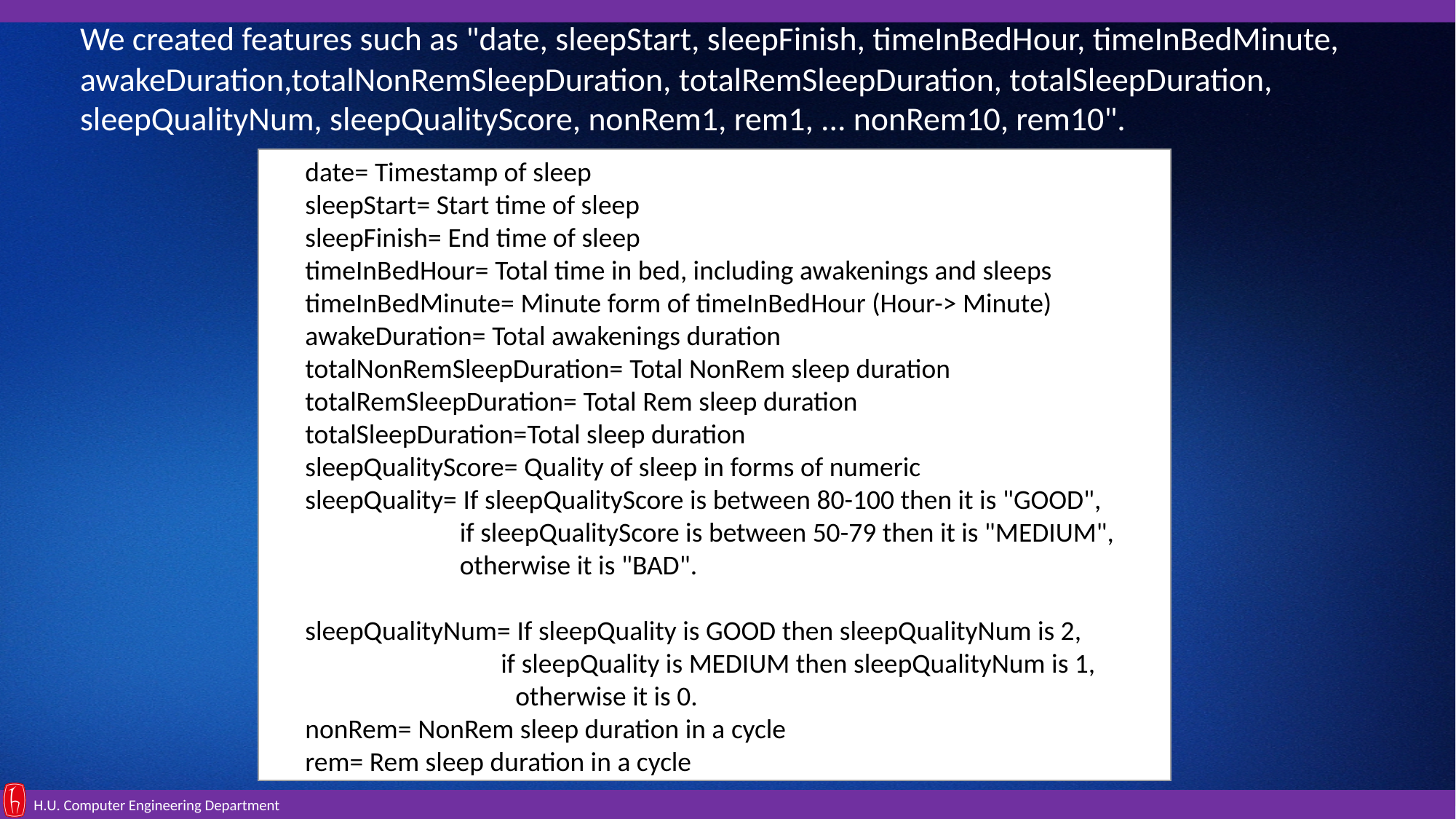

We created features such as "date, sleepStart, sleepFinish, timeInBedHour, timeInBedMinute, awakeDuration,totalNonRemSleepDuration, totalRemSleepDuration, totalSleepDuration, sleepQualityNum, sleepQualityScore, nonRem1, rem1, ... nonRem10, rem10".

date= Timestamp of sleep
sleepStart= Start time of sleep
sleepFinish= End time of sleep
timeInBedHour= Total time in bed, including awakenings and sleeps
timeInBedMinute= Minute form of timeInBedHour (Hour-> Minute)
awakeDuration= Total awakenings duration
totalNonRemSleepDuration= Total NonRem sleep duration
totalRemSleepDuration= Total Rem sleep duration
totalSleepDuration=Total sleep duration
sleepQualityScore= Quality of sleep in forms of numeric
sleepQuality= If sleepQualityScore is between 80-100 then it is "GOOD",
                         if sleepQualityScore is between 50-79 then it is "MEDIUM",
                         otherwise it is "BAD".

sleepQualityNum= If sleepQuality is GOOD then sleepQualityNum is 2,
                	              if sleepQuality is MEDIUM then sleepQualityNum is 1,
                                  otherwise it is 0.
nonRem= NonRem sleep duration in a cycle
rem= Rem sleep duration in a cycle